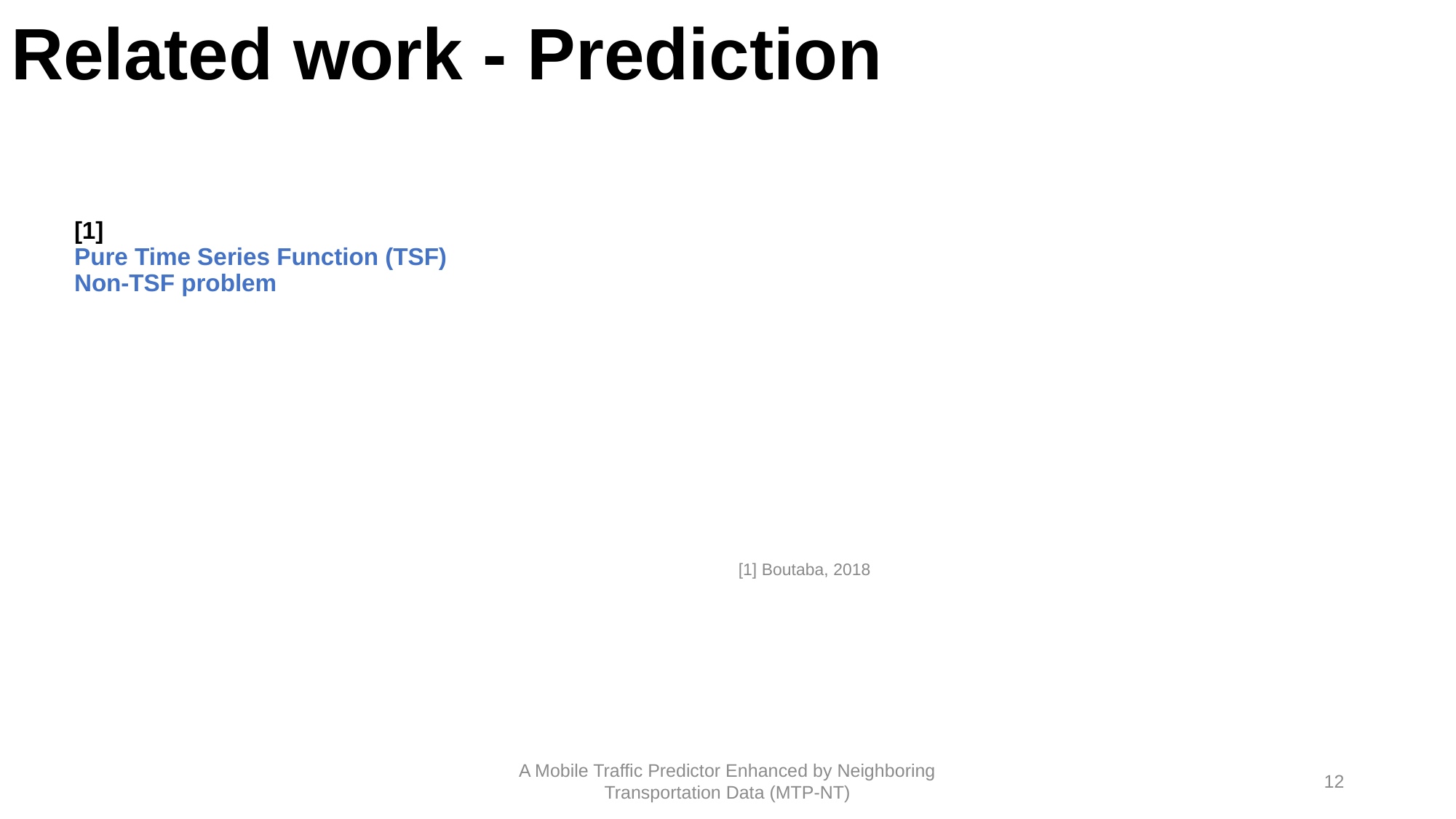

Related work - Prediction
[1]
Pure Time Series Function (TSF)
Non-TSF problem
[1] Boutaba, 2018

A Mobile Traffic Predictor Enhanced by Neighboring Transportation Data (MTP-NT)
12